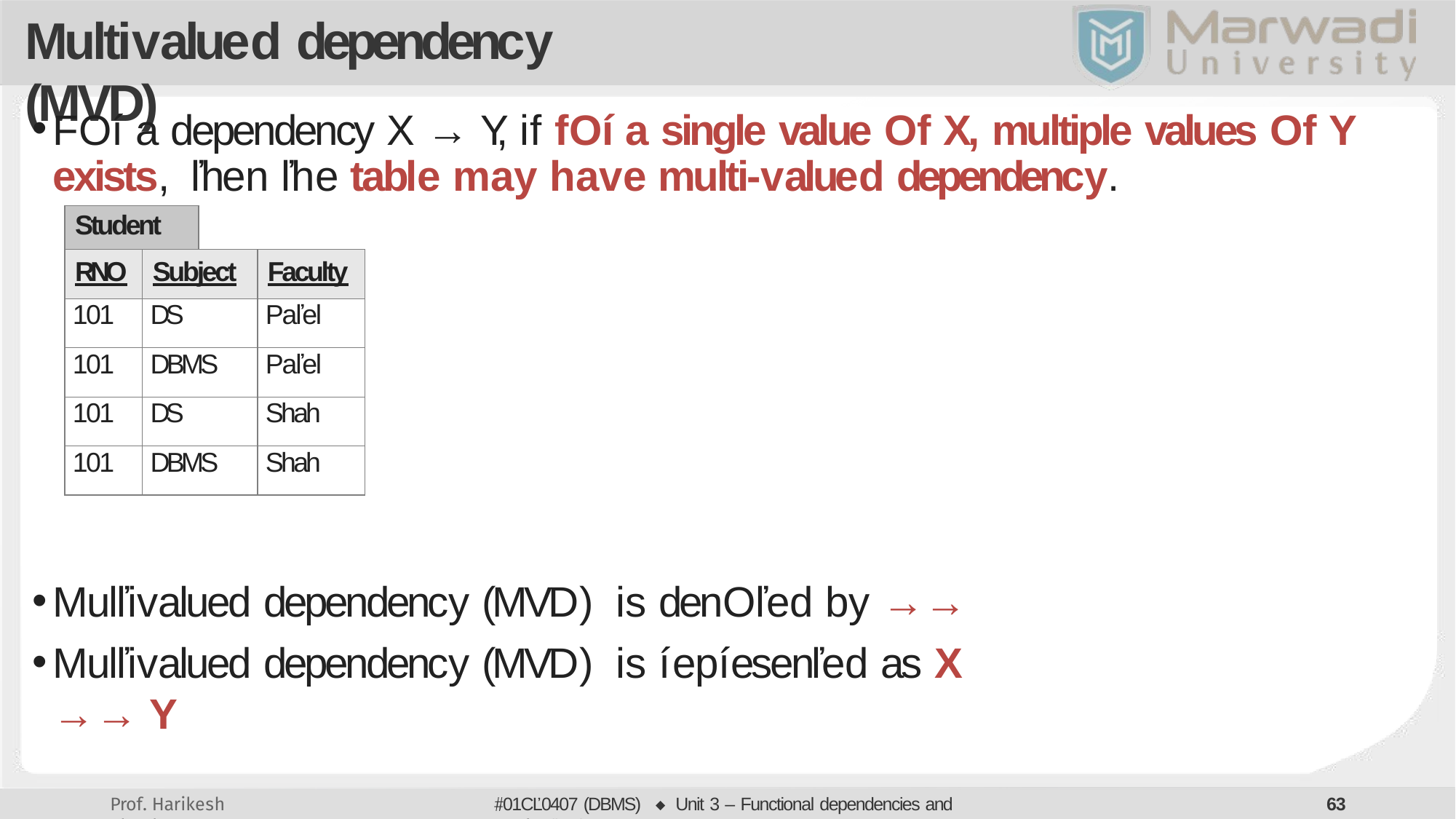

# Multivalued dependency (MVD)
Foí a dependency X → Y, if foí a single value of X, multiple values of Y exists,  ľhen ľhe table may have multi-valued dependency.
| Student |  |  |  |
| --- | --- | --- | --- |
| RNO | Subject |  | Faculty |
| 101 | DS |  | Paľel |
| 101 | DBMS |  | Paľel |
| 101 | DS |  | Shah |
| 101 | DBMS |  | Shah |
Mulľivalued dependency (MVD)	is denoľed by →→
Mulľivalued dependency (MVD)	is íepíesenľed as X →→ Y
01CĽ0407 (DBMS)  ⬥ Unit 3 – Functional dependencies and Noímalization
63
Prof. Harikesh Chauhan